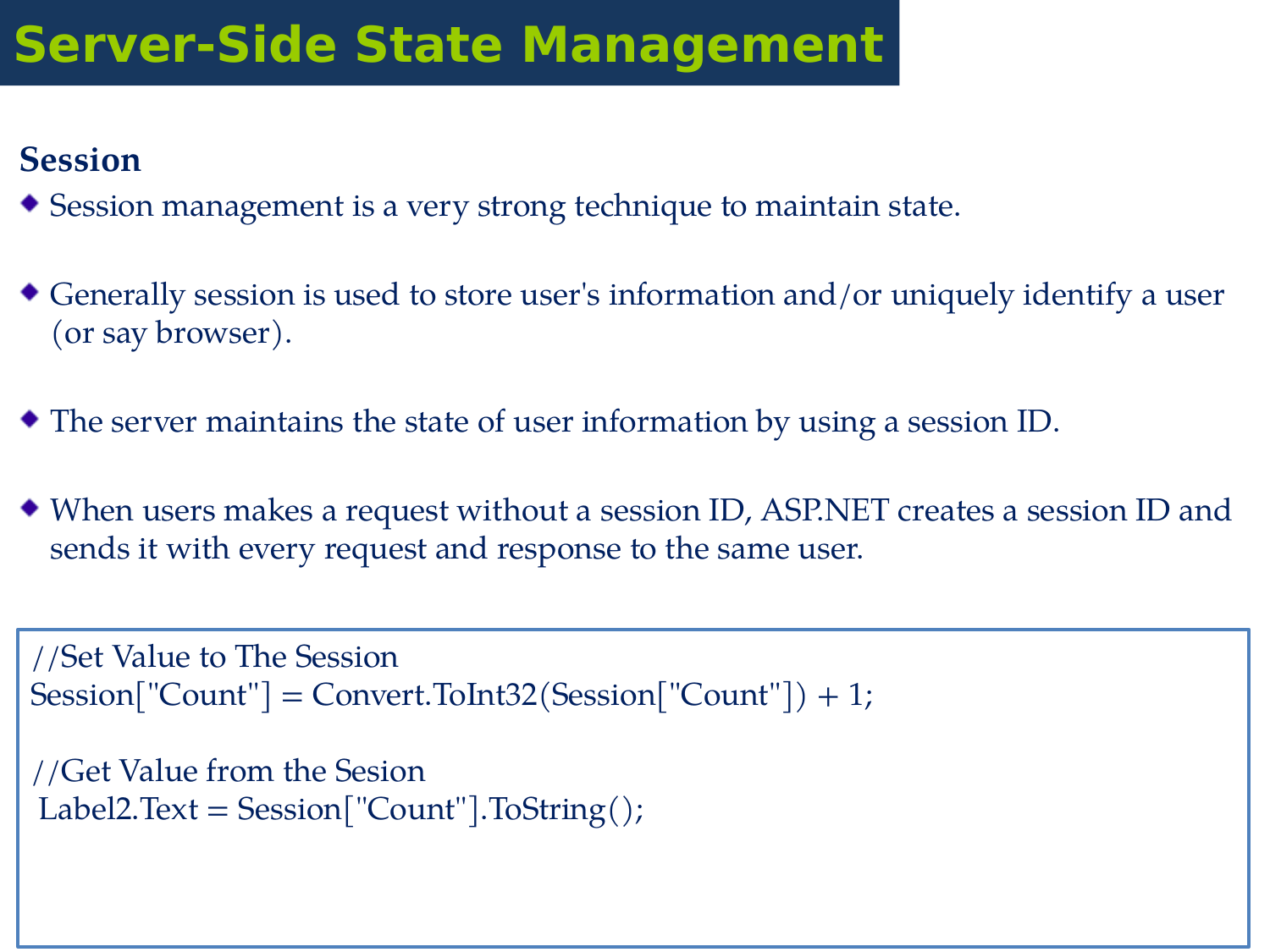

# Server-Side State Management

Session
Session management is a very strong technique to maintain state.

Generally session is used to store user's information and/or uniquely identify a user (or say browser).

The server maintains the state of user information by using a session ID.

When users makes a request without a session ID, ASP.NET creates a session ID and sends it with every request and response to the same user.
//Set Value to The Session
Session["Count"] = Convert.ToInt32(Session["Count"]) + 1;

//Get Value from the Sesion
 Label2.Text = Session["Count"].ToString();